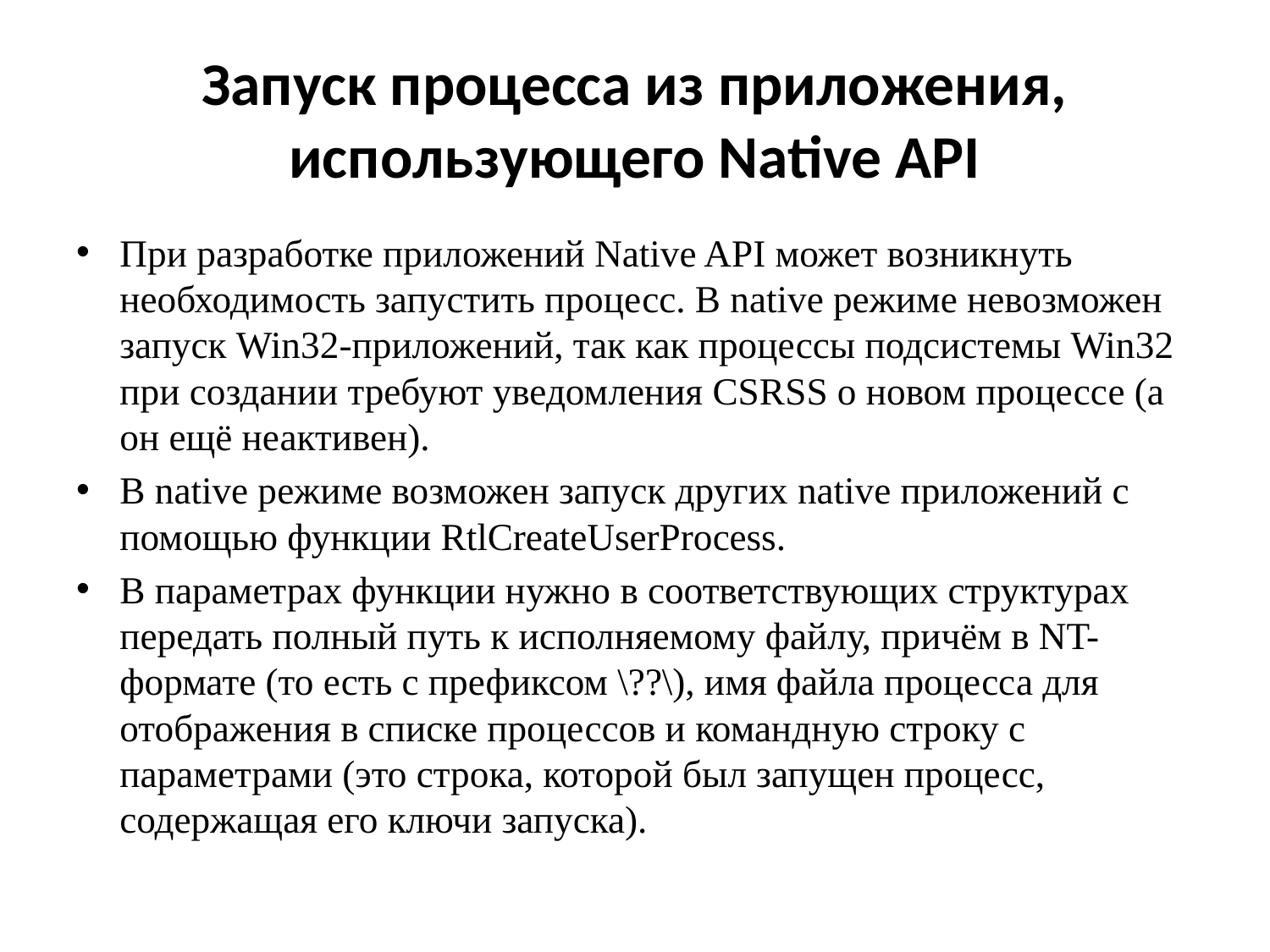

# Запуск процесса из приложения, использующего Native API
При разработке приложений Native API может возникнуть необходимость запустить процесс. В native режиме невозможен запуск Win32-приложений, так как процессы подсистемы Win32 при создании требуют уведомления CSRSS о новом процессе (а он ещё неактивен).
В native режиме возможен запуск других native приложений с помощью функции RtlCreateUserProcess.
В параметрах функции нужно в соответствующих структурах передать полный путь к исполняемому файлу, причём в NT-формате (то есть с префиксом \??\), имя файла процесса для отображения в списке процессов и командную строку с параметрами (это строка, которой был запущен процесс, содержащая его ключи запуска).